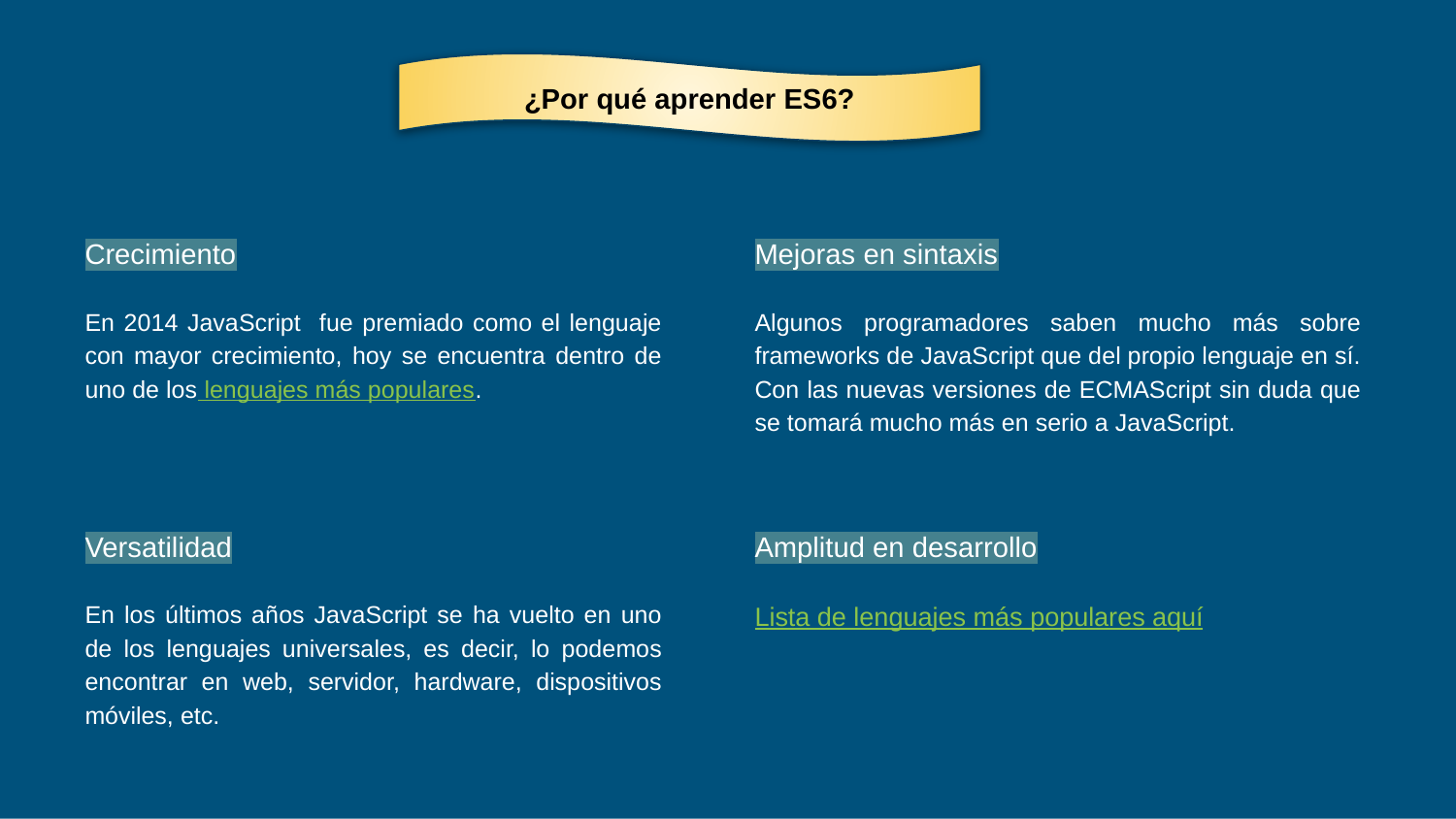

¿Por qué aprender ES6?
Crecimiento
En 2014 JavaScript  fue premiado como el lenguaje con mayor crecimiento, hoy se encuentra dentro de uno de los lenguajes más populares.
Mejoras en sintaxis
Algunos programadores saben mucho más sobre frameworks de JavaScript que del propio lenguaje en sí. Con las nuevas versiones de ECMAScript sin duda que se tomará mucho más en serio a JavaScript.
Versatilidad
En los últimos años JavaScript se ha vuelto en uno de los lenguajes universales, es decir, lo podemos encontrar en web, servidor, hardware, dispositivos móviles, etc.
Amplitud en desarrollo
Lista de lenguajes más populares aquí